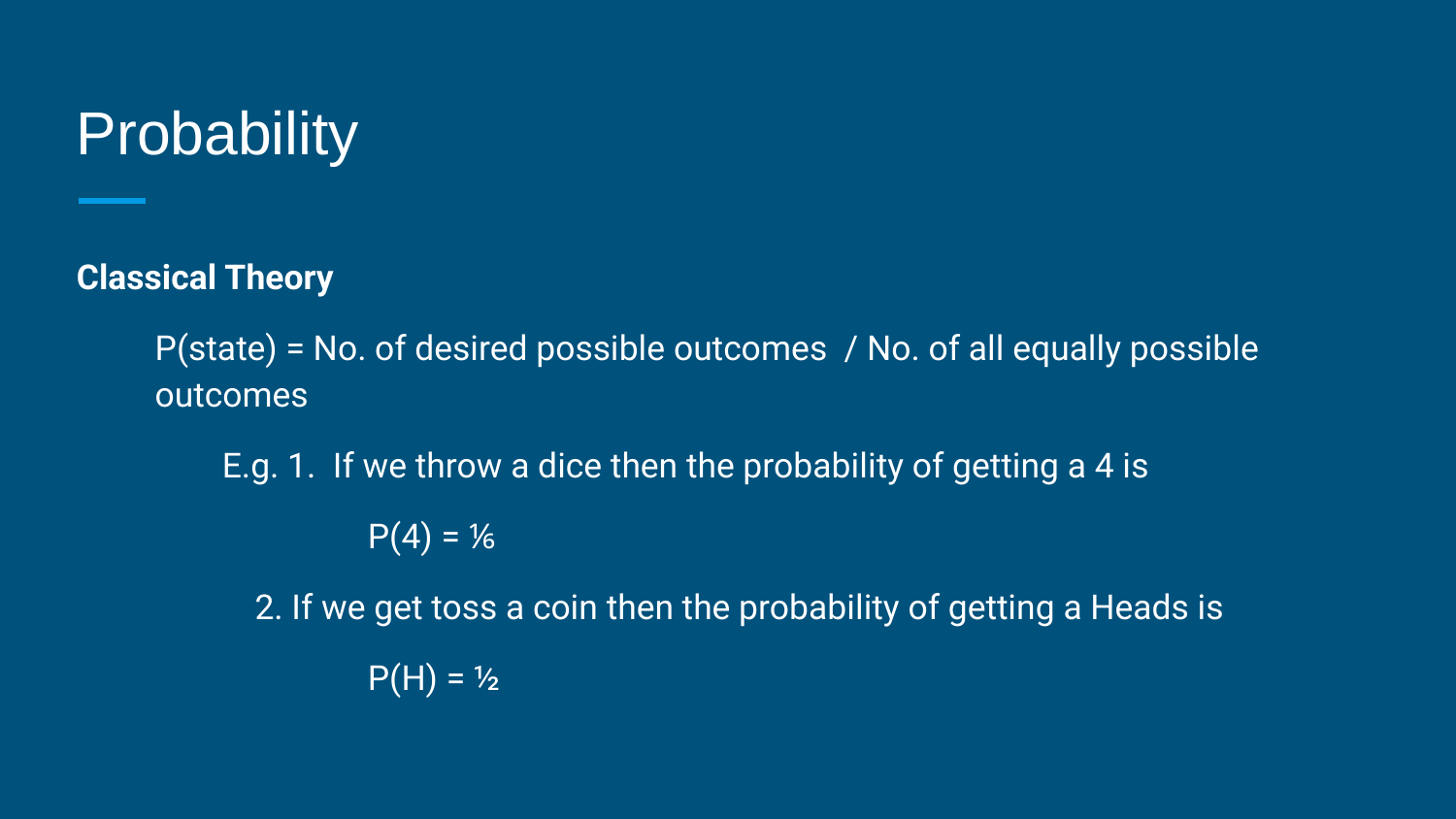

# Probability
Classical Theory
P(state) = No. of desired possible outcomes  / No. of all equally possible outcomes
	E.g. 1.  If we throw a dice then the probability of getting a 4 is
		P(4) = ⅙
                     2. If we get toss a coin then the probability of getting a Heads is
		P(H) = ½